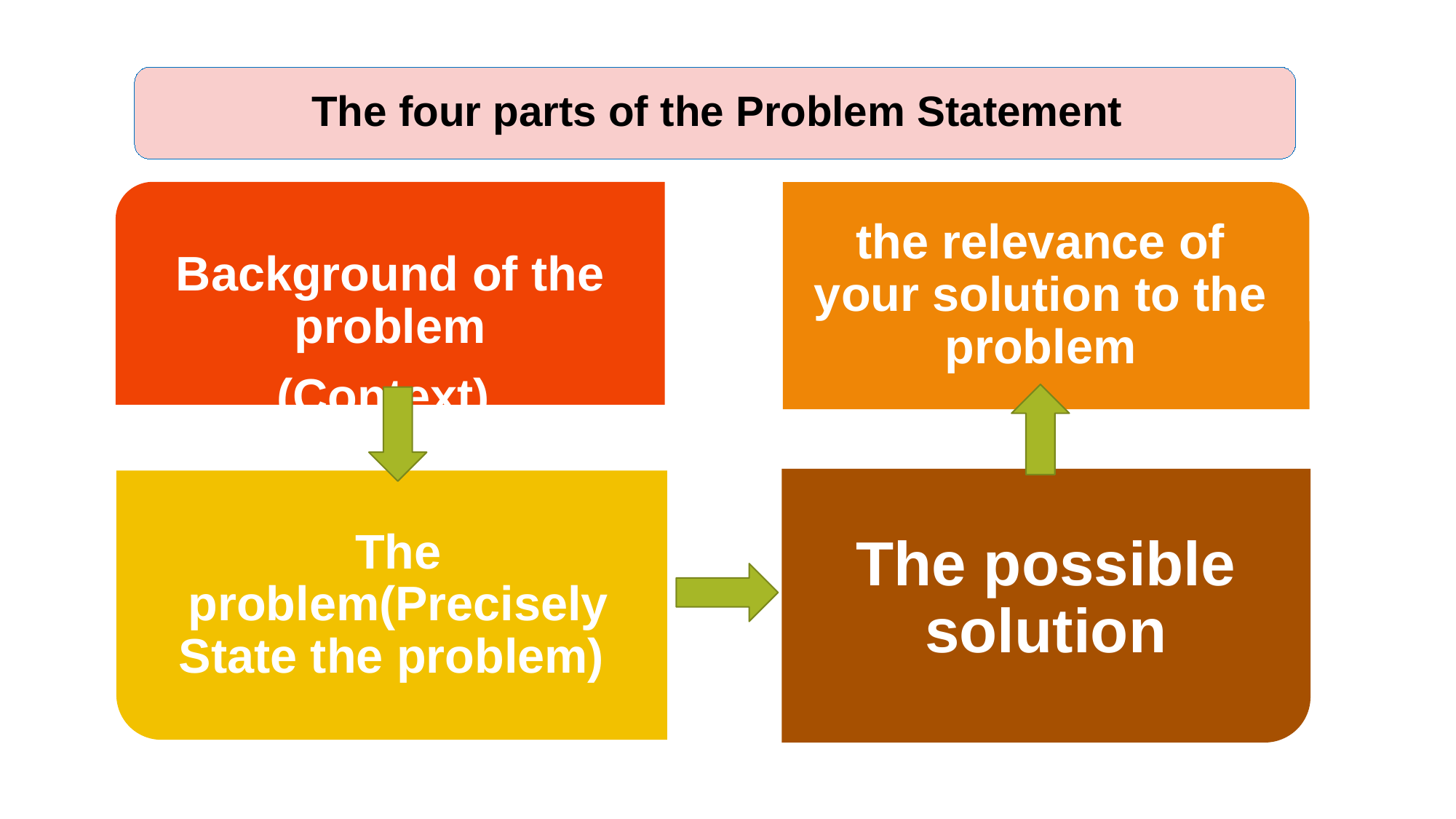

Background of the problem
(Context)
the relevance of your solution to the problem
The problem(Precisely State the problem)
The possible solution
The four parts of the Problem Statement